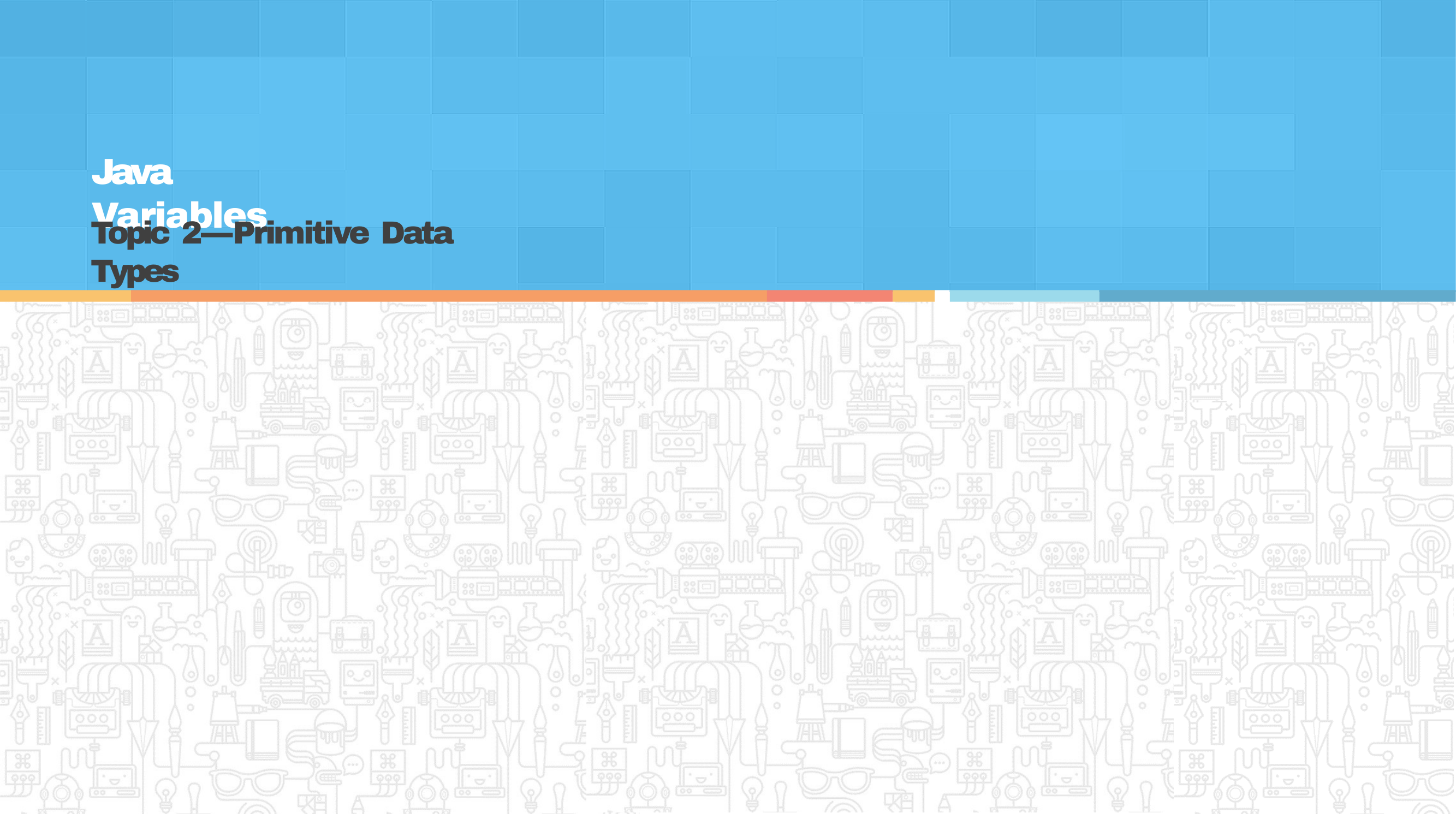

# Java Variables
Topic 2—Primitive Data Types